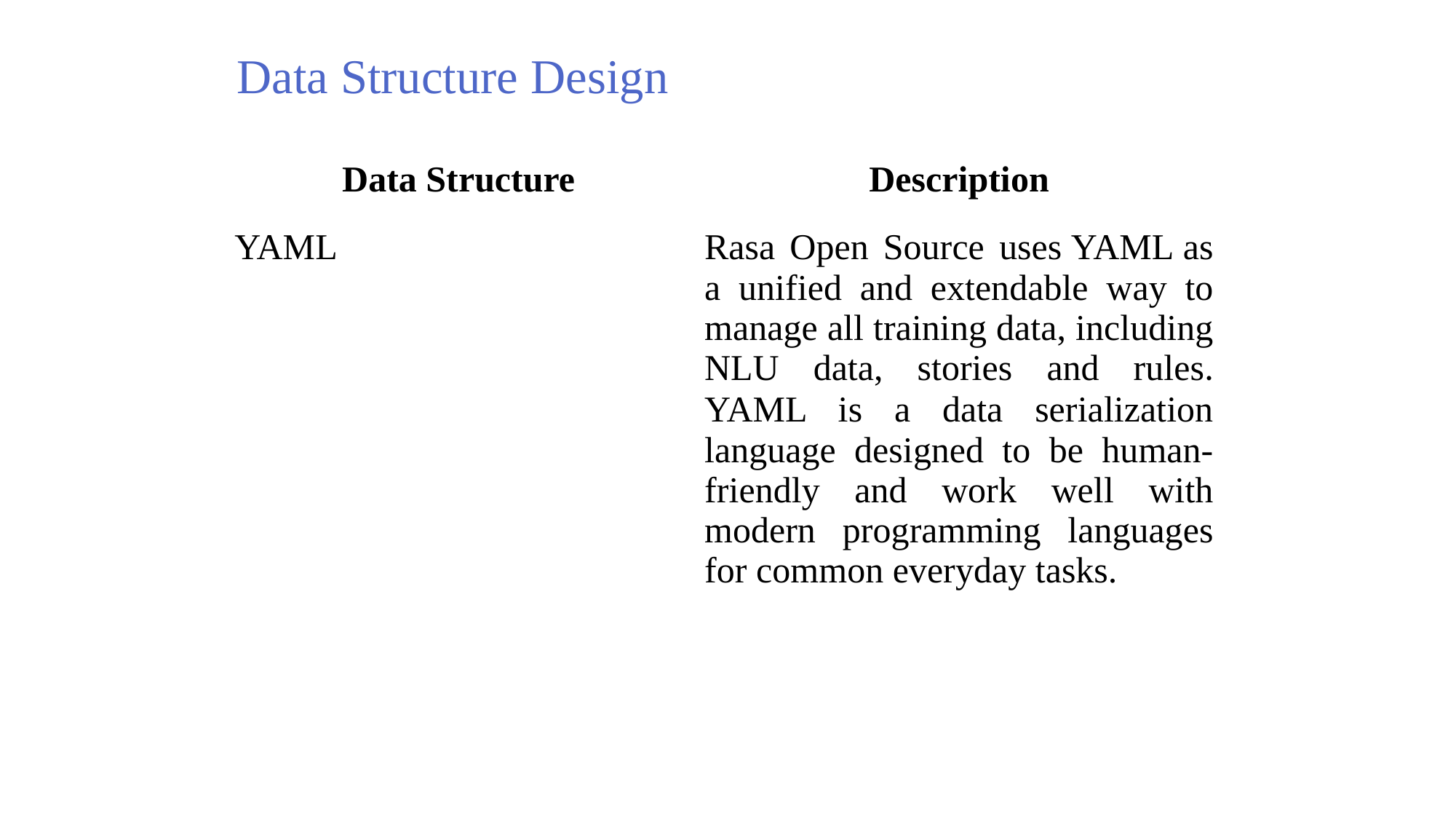

# Data Structure Design

| Data Structure | Description |
| --- | --- |
| YAML | Rasa Open Source uses YAML as a unified and extendable way to manage all training data, including NLU data, stories and rules. YAML is a data serialization language designed to be human-friendly and work well with modern programming languages for common everyday tasks. |